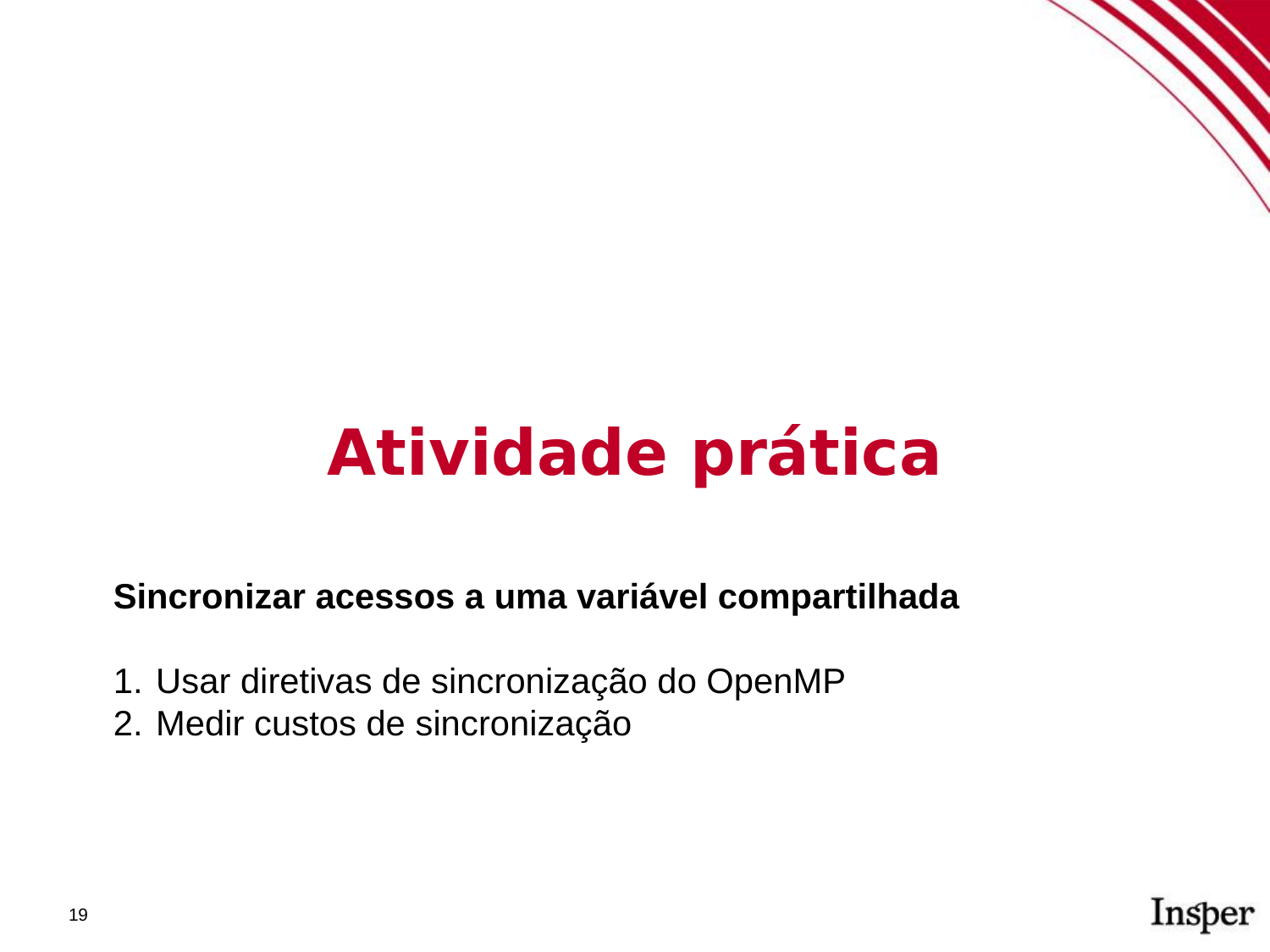

Atividade prática
Sincronizar acessos a uma variável compartilhada

Usar diretivas de sincronização do OpenMP
Medir custos de sincronização

19